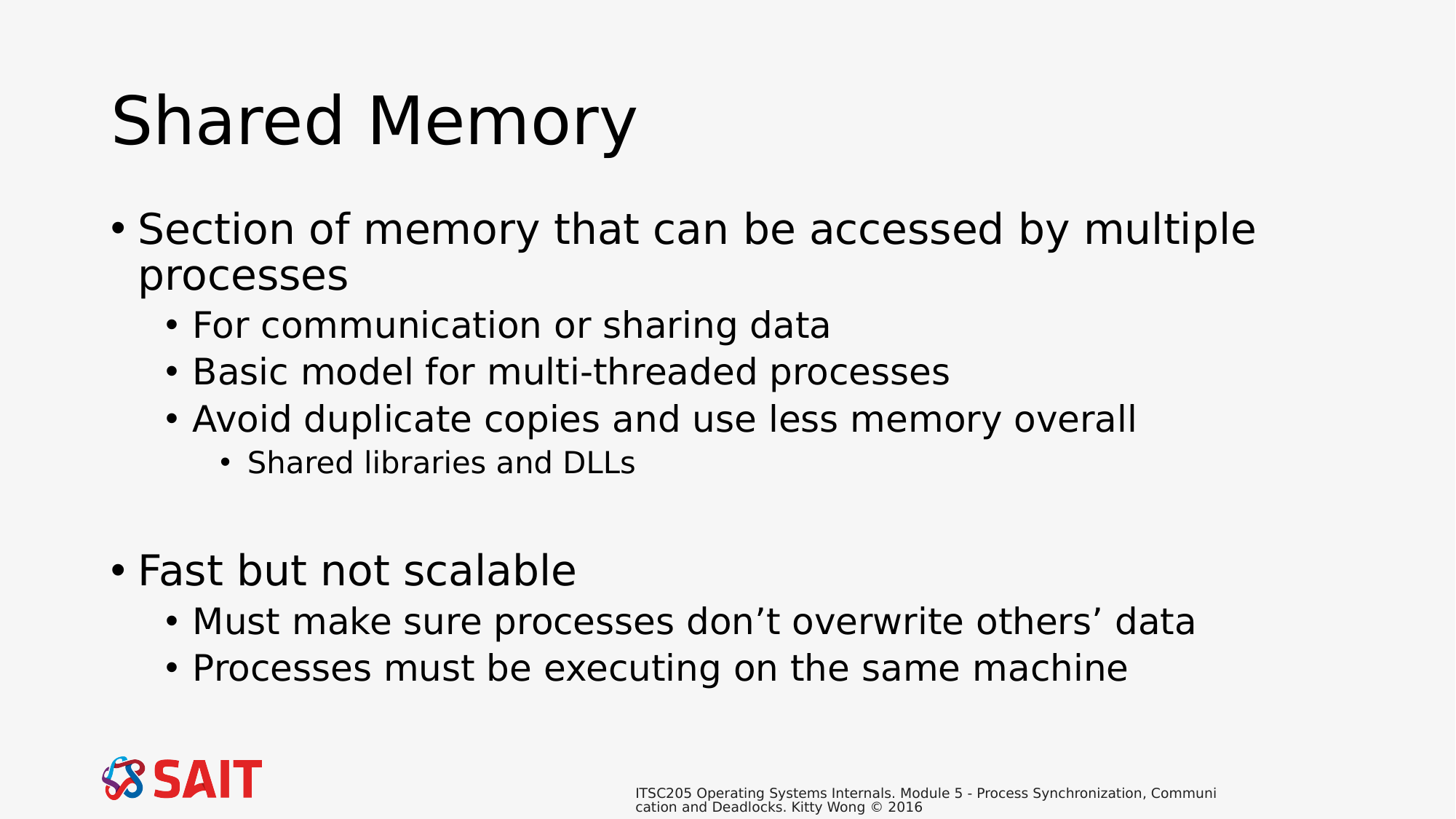

# Shared Memory
Section of memory that can be accessed by multiple processes
For communication or sharing data
Basic model for multi-threaded processes
Avoid duplicate copies and use less memory overall
Shared libraries and DLLs

Fast but not scalable
Must make sure processes don’t overwrite others’ data
Processes must be executing on the same machine

ITSC205 Operating Systems Internals. Module 5 - Process Synchronization, Communication and Deadlocks. Kitty Wong © 2016